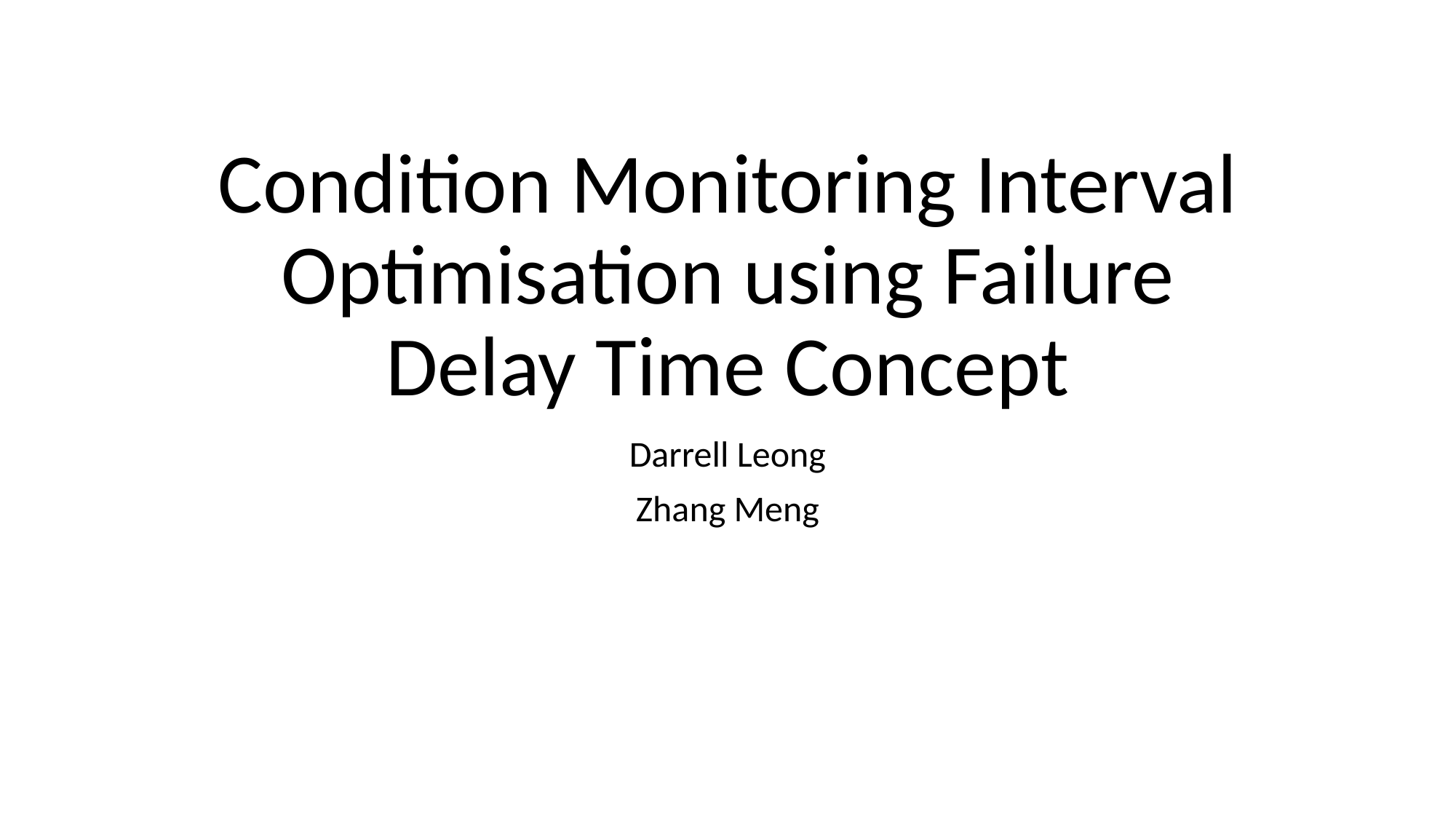

# Condition Monitoring Interval Optimisation using Failure Delay Time Concept
Darrell Leong
Zhang Meng